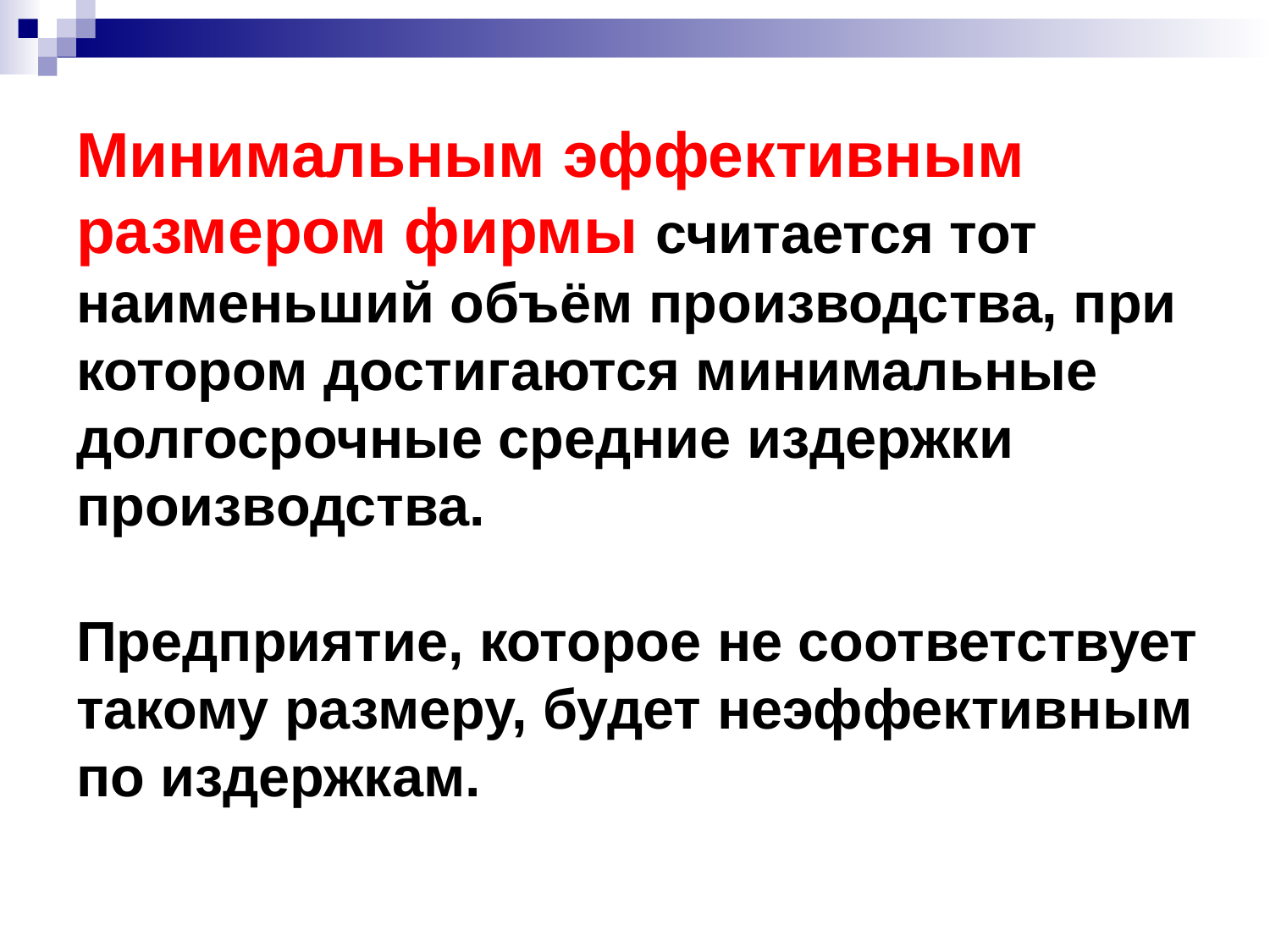

# Минимальным эффективным размером фирмы считается тот наименьший объём производства, при котором достигаются минимальные долгосрочные средние издержки производства. Предприятие, которое не соответствует такому размеру, будет неэффективным по издержкам.